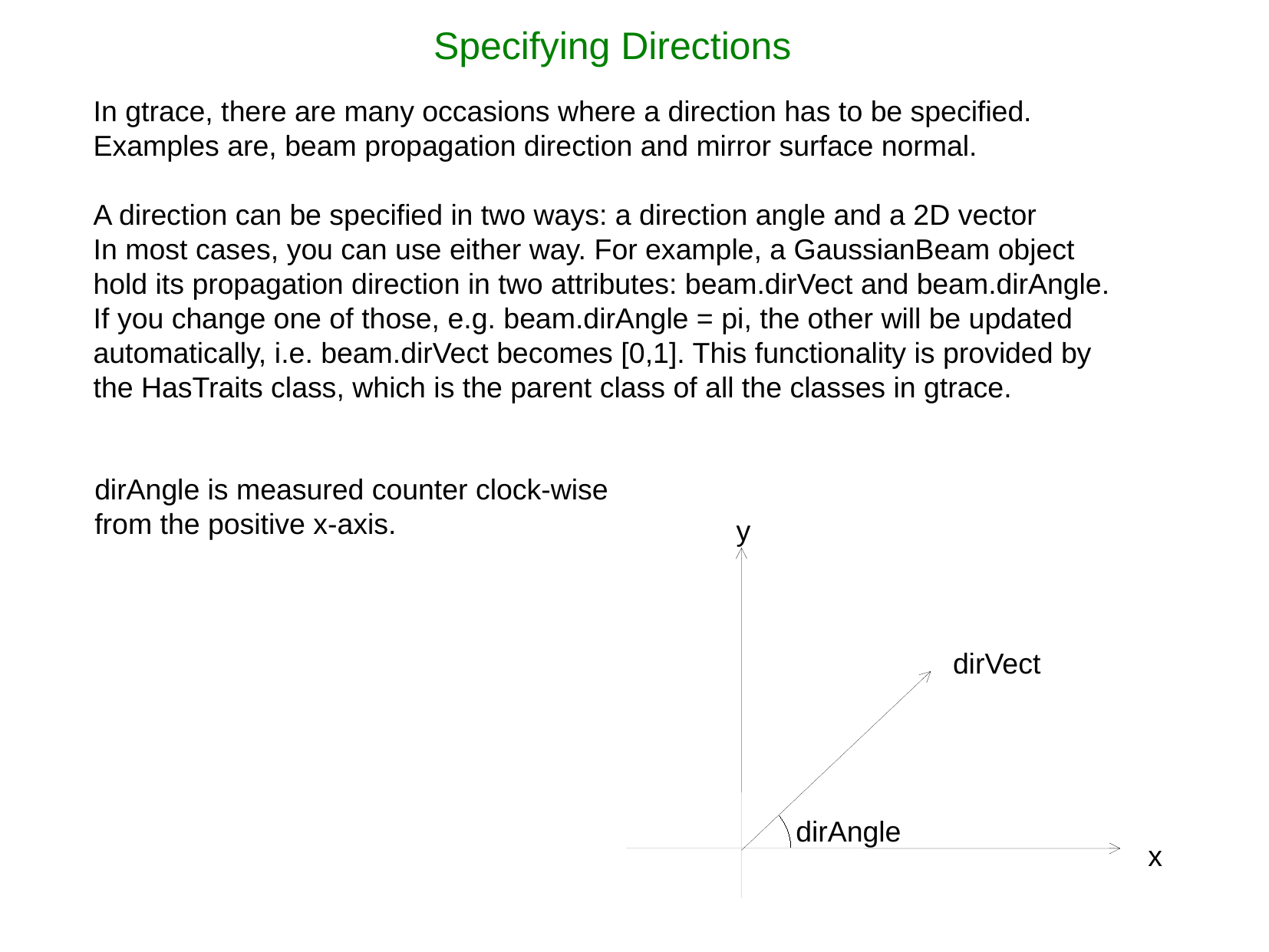

Specifying Directions
In gtrace, there are many occasions where a direction has to be specified.
Examples are, beam propagation direction and mirror surface normal.

A direction can be specified in two ways: a direction angle and a 2D vector
In most cases, you can use either way. For example, a GaussianBeam object
hold its propagation direction in two attributes: beam.dirVect and beam.dirAngle.
If you change one of those, e.g. beam.dirAngle = pi, the other will be updated
automatically, i.e. beam.dirVect becomes [0,1]. This functionality is provided by
the HasTraits class, which is the parent class of all the classes in gtrace.
dirAngle is measured counter clock-wise
from the positive x-axis.
y

dirVect

dirAngle
x